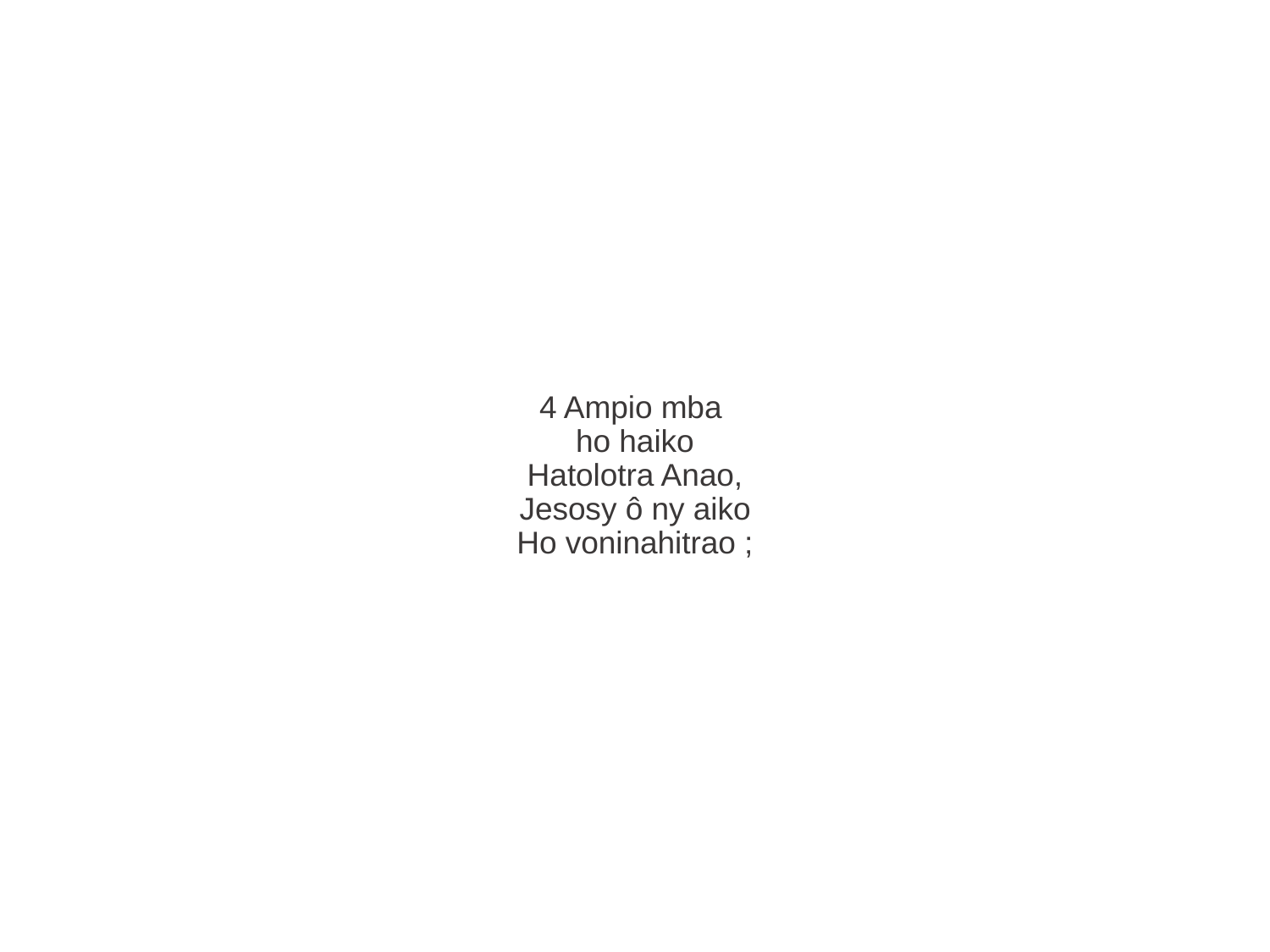

4 Ampio mba
ho haiko
Hatolotra Anao,
Jesosy ô ny aiko
Ho voninahitrao ;